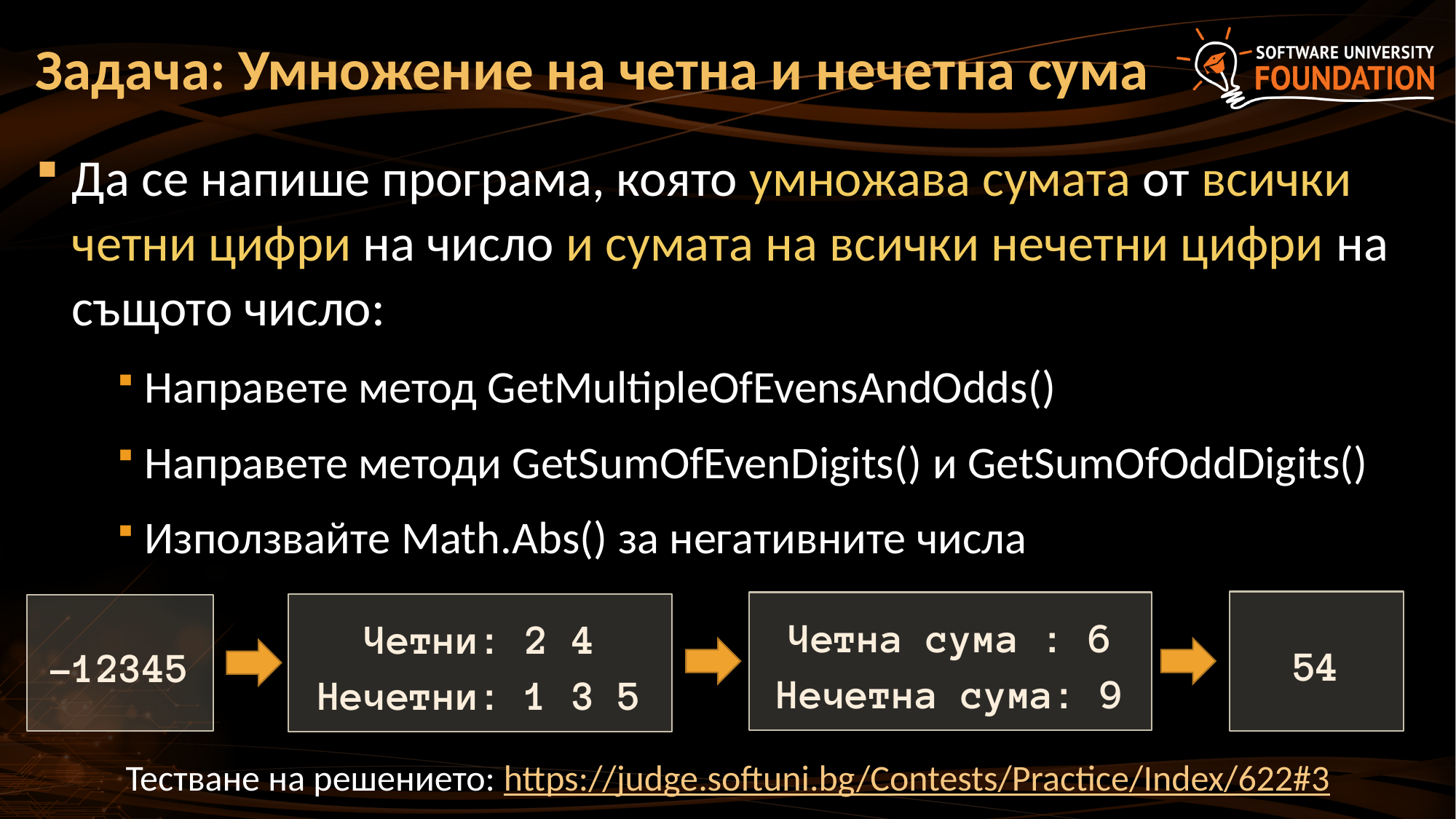

# Задача: Умножение на четна и нечетна сума
Да се напише програма, която умножава сумата от всички четни цифри на число и сумата на всички нечетни цифри на същото число:
Направете метод GetMultipleOfEvensAndOdds()
Направете методи GetSumOfEvenDigits() и GetSumOfOddDigits()
Използвайте Math.Abs() за негативните числа

54
Четна сума : 6
Нечетна сума: 9
Четни: 2 4
Нечетни: 1 3 5
-12345

Тестване на решението: https://judge.softuni.bg/Contests/Practice/Index/622#3